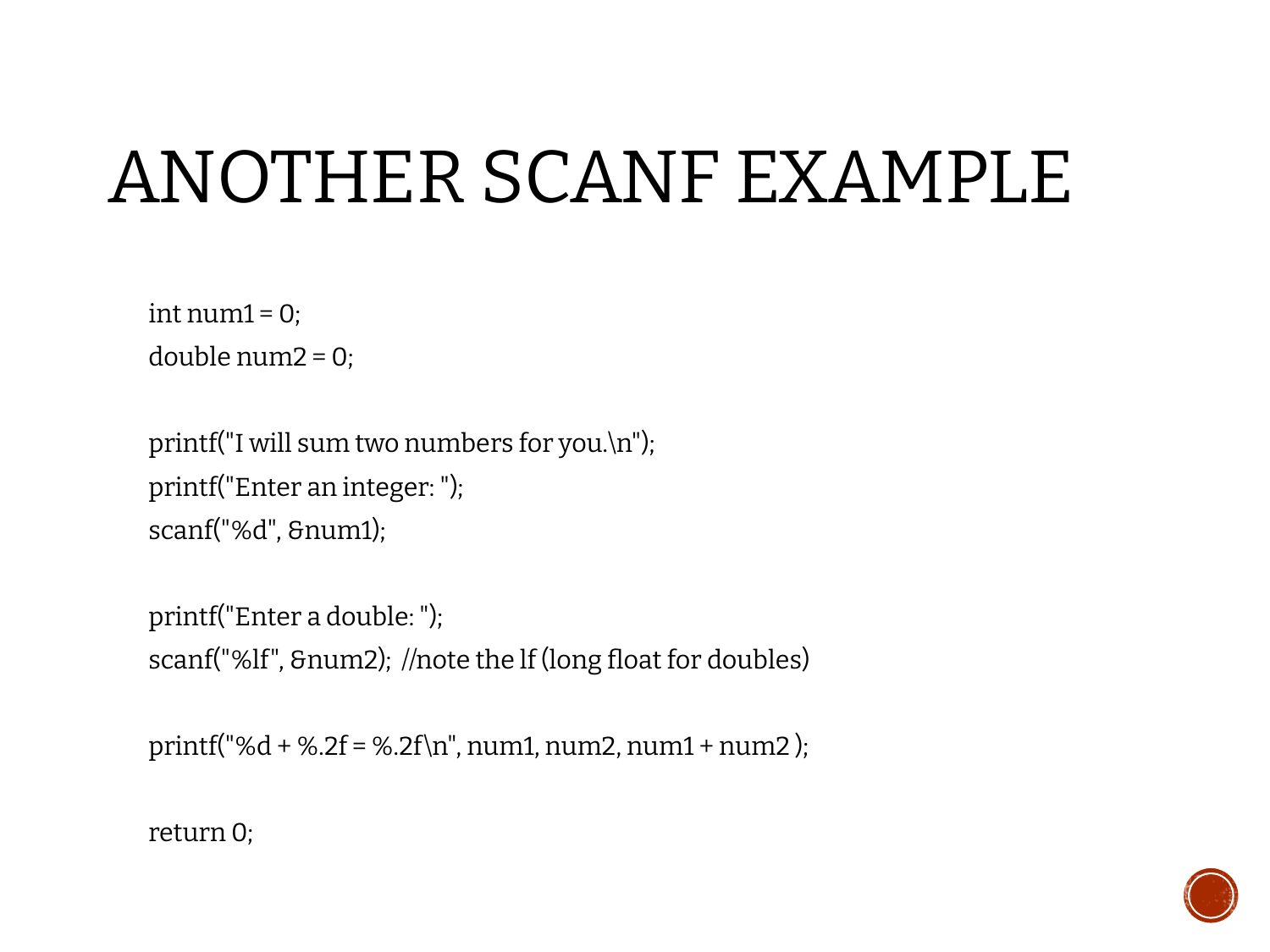

# Another scanf example
        int num1 = 0;
        double num2 = 0;

        printf("I will sum two numbers for you.\n");
        printf("Enter an integer: ");
        scanf("%d", &num1);

        printf("Enter a double: ");
        scanf("%lf", &num2);  //note the lf (long float for doubles)

        printf("%d + %.2f = %.2f\n", num1, num2, num1 + num2 );

        return 0;